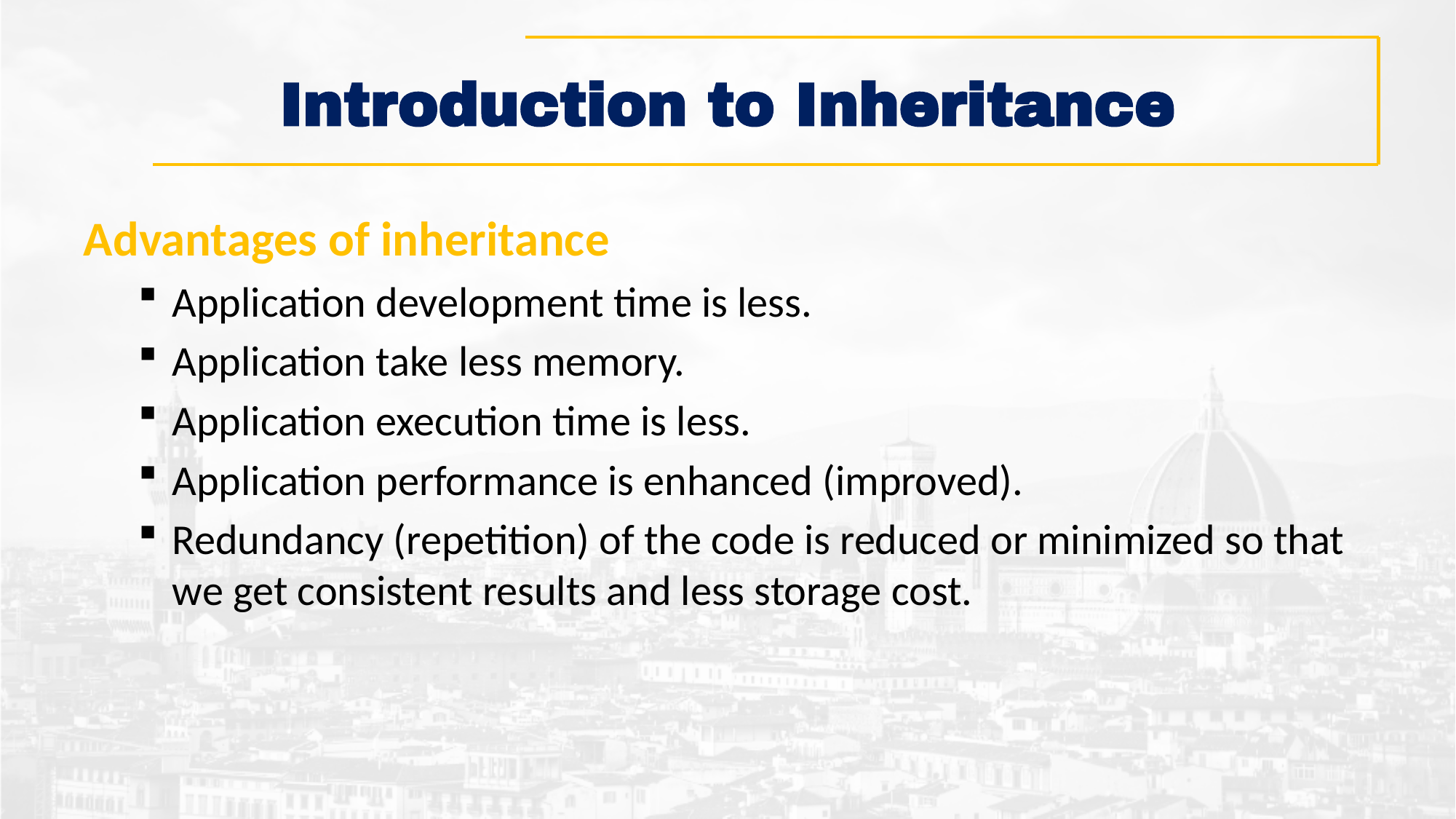

# Introduction to Inheritance
Advantages of inheritance
Application development time is less.
Application take less memory.
Application execution time is less.
Application performance is enhanced (improved).
Redundancy (repetition) of the code is reduced or minimized so that we get consistent results and less storage cost.